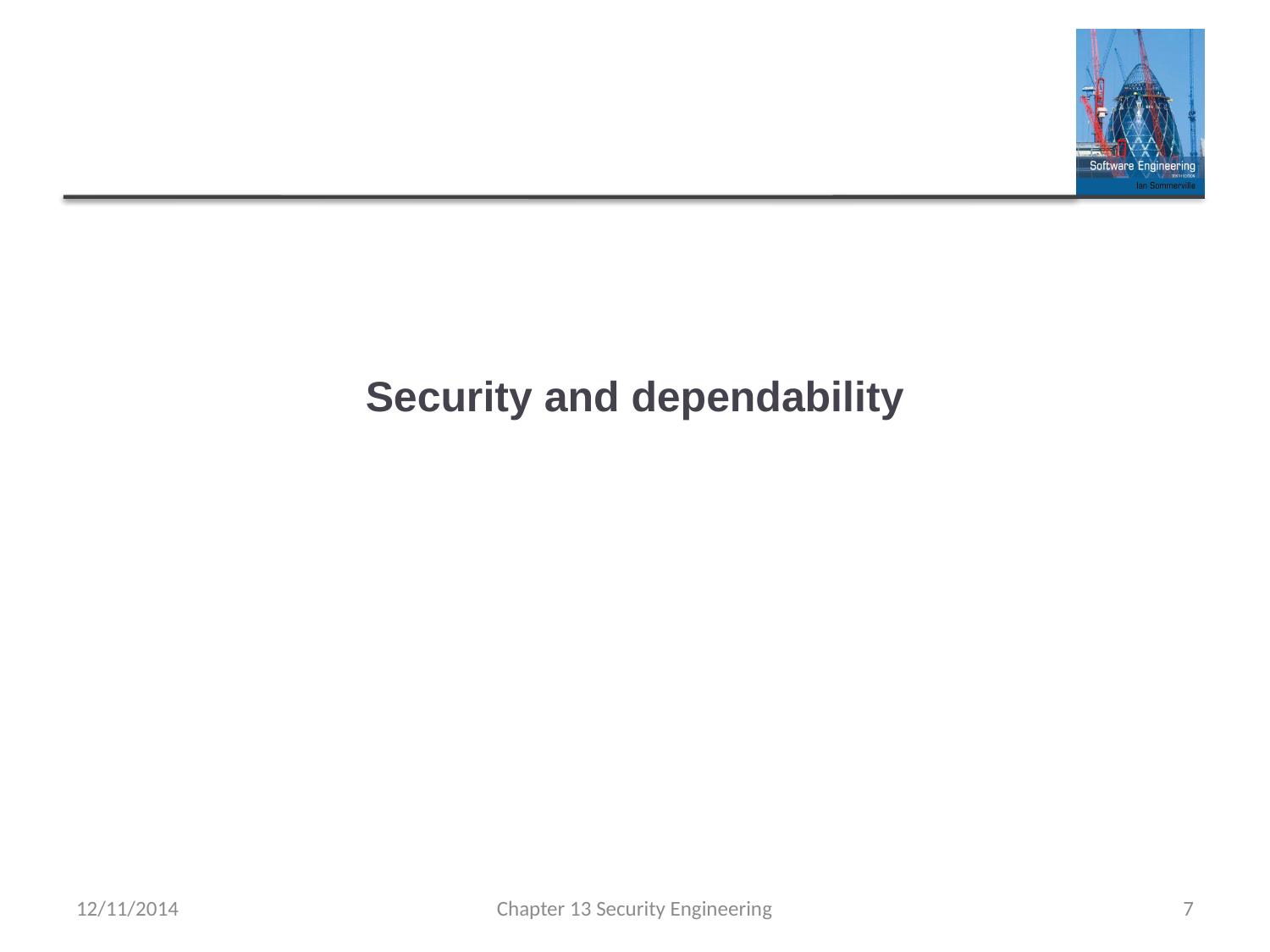

# Security and dependability
12/11/2014
Chapter 13 Security Engineering
7